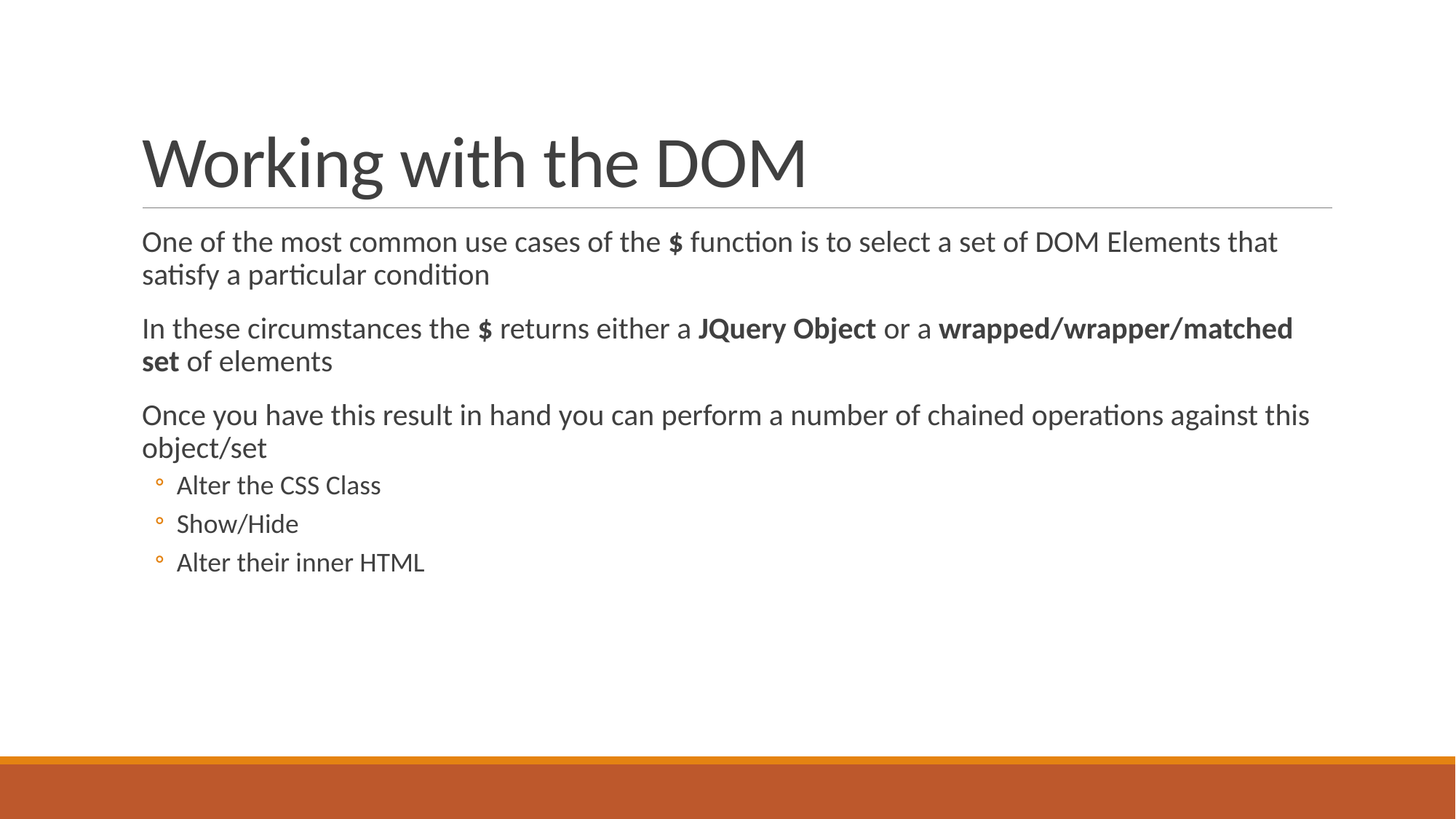

# Working with the DOM
One of the most common use cases of the $ function is to select a set of DOM Elements that satisfy a particular condition
In these circumstances the $ returns either a JQuery Object or a wrapped/wrapper/matched set of elements
Once you have this result in hand you can perform a number of chained operations against this object/set
Alter the CSS Class
Show/Hide
Alter their inner HTML